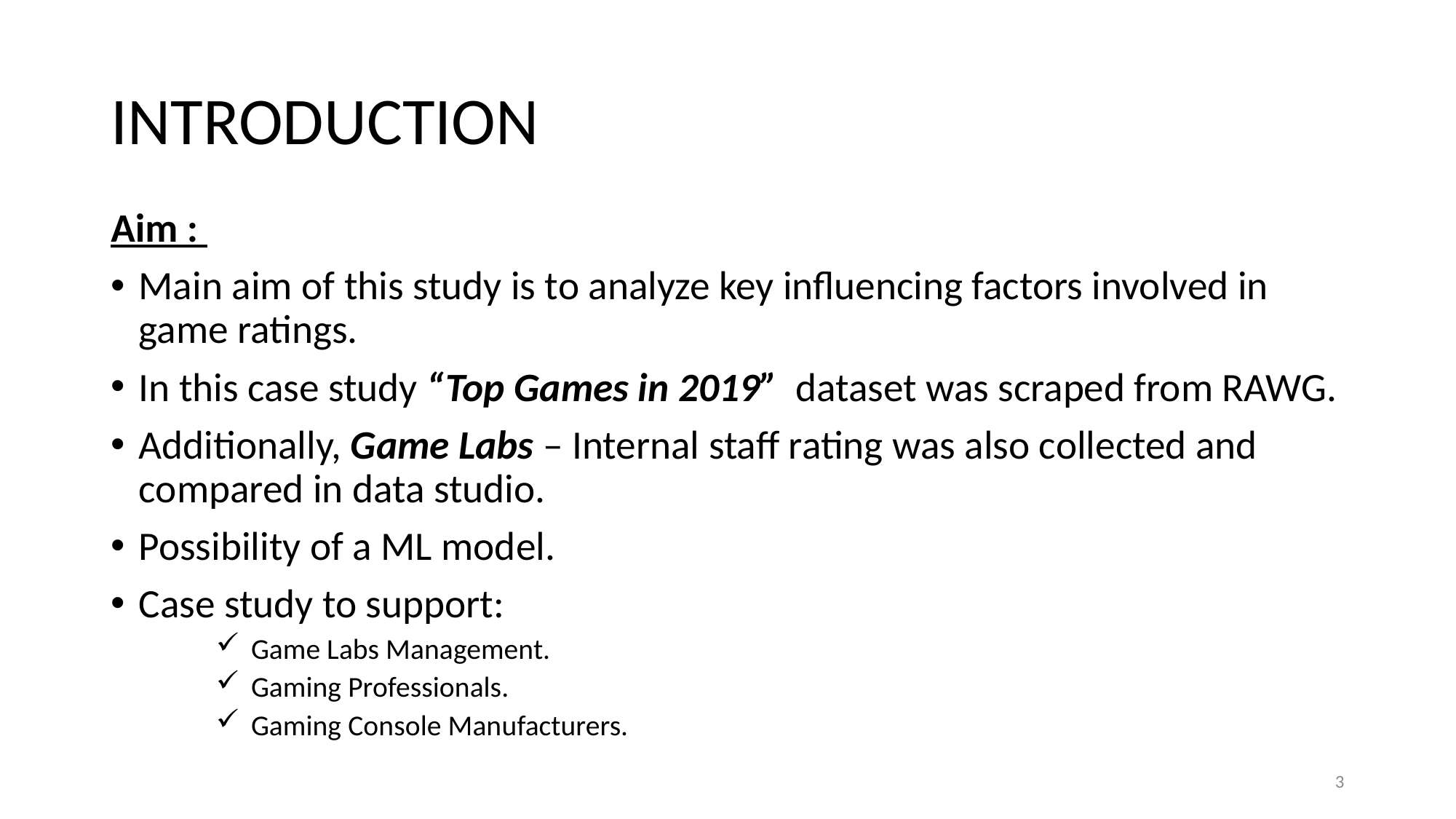

# INTRODUCTION
Aim :
Main aim of this study is to analyze key influencing factors involved in game ratings.
In this case study “Top Games in 2019”  dataset was scraped from RAWG.
Additionally, Game Labs – Internal staff rating was also collected and compared in data studio.
Possibility of a ML model.
Case study to support:
Game Labs Management.
Gaming Professionals.
Gaming Console Manufacturers.

3